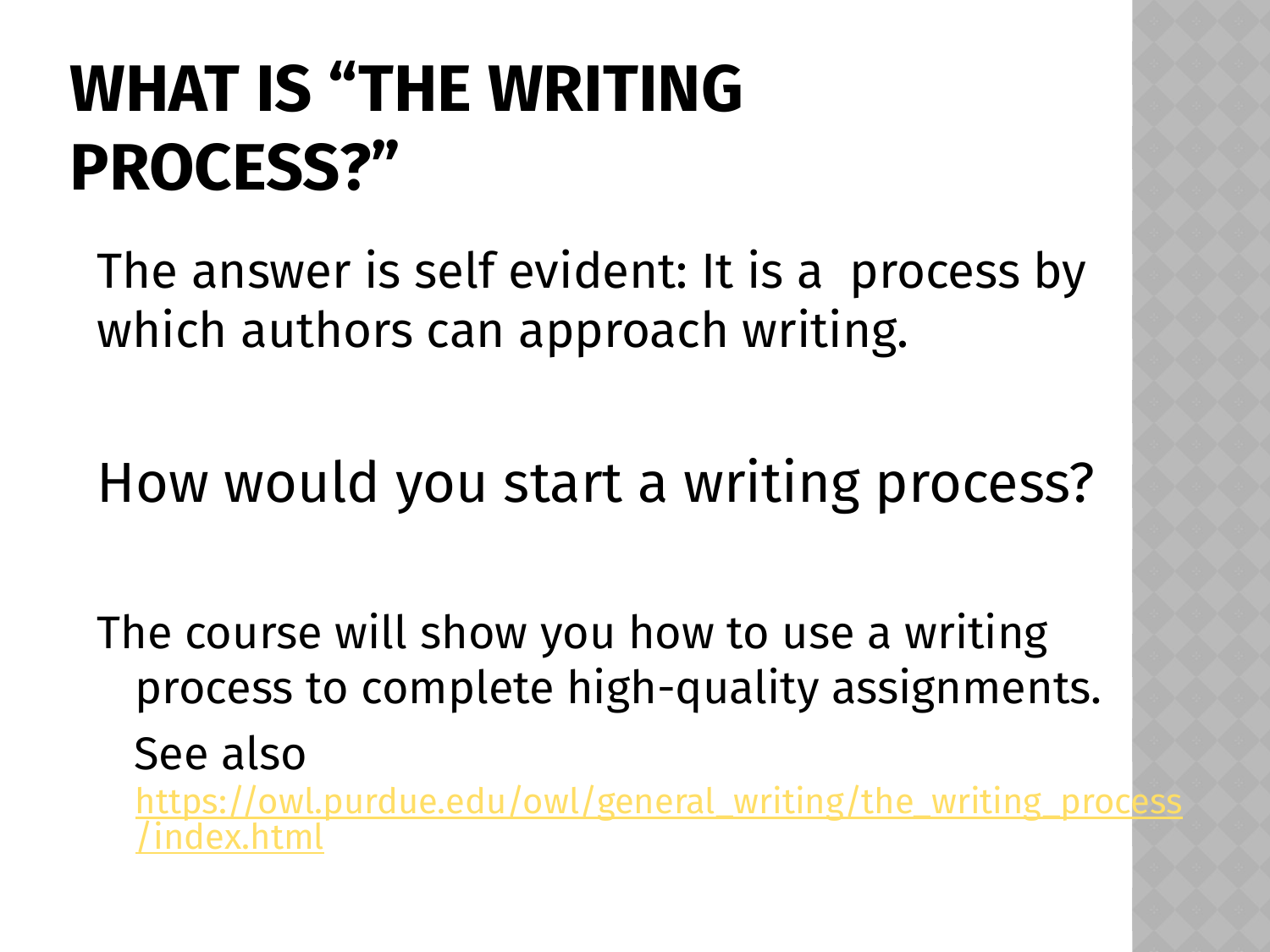

# What is “The Writing Process?”
The answer is self evident: It is a  process by which authors can approach writing.

How would you start a writing process?

The course will show you how to use a writing process to complete high-quality assignments.
   See also https://owl.purdue.edu/owl/general_writing/the_writing_process/index.html